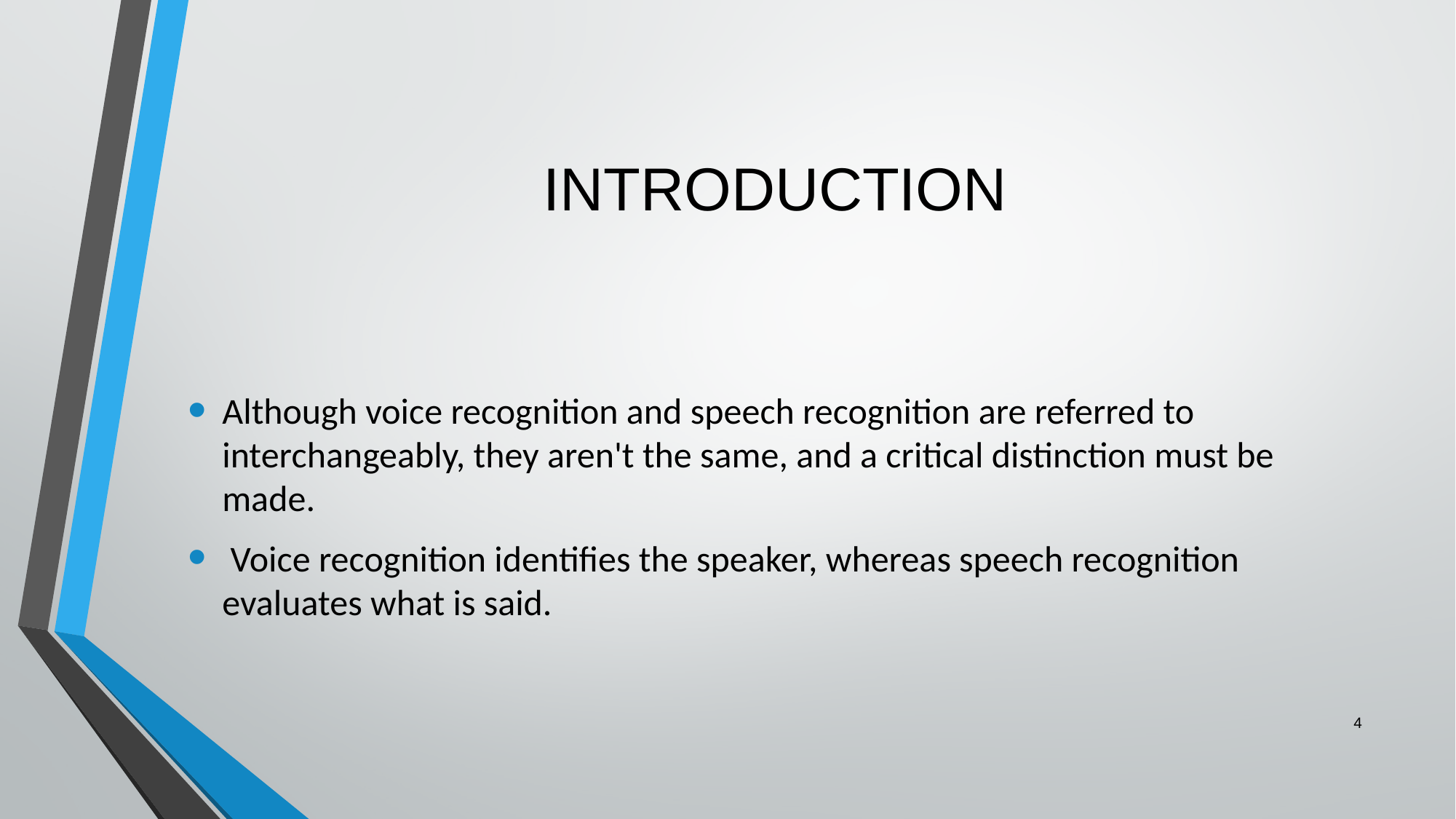

# INTRODUCTION
Although voice recognition and speech recognition are referred to interchangeably, they aren't the same, and a critical distinction must be made.
 Voice recognition identifies the speaker, whereas speech recognition evaluates what is said.
4